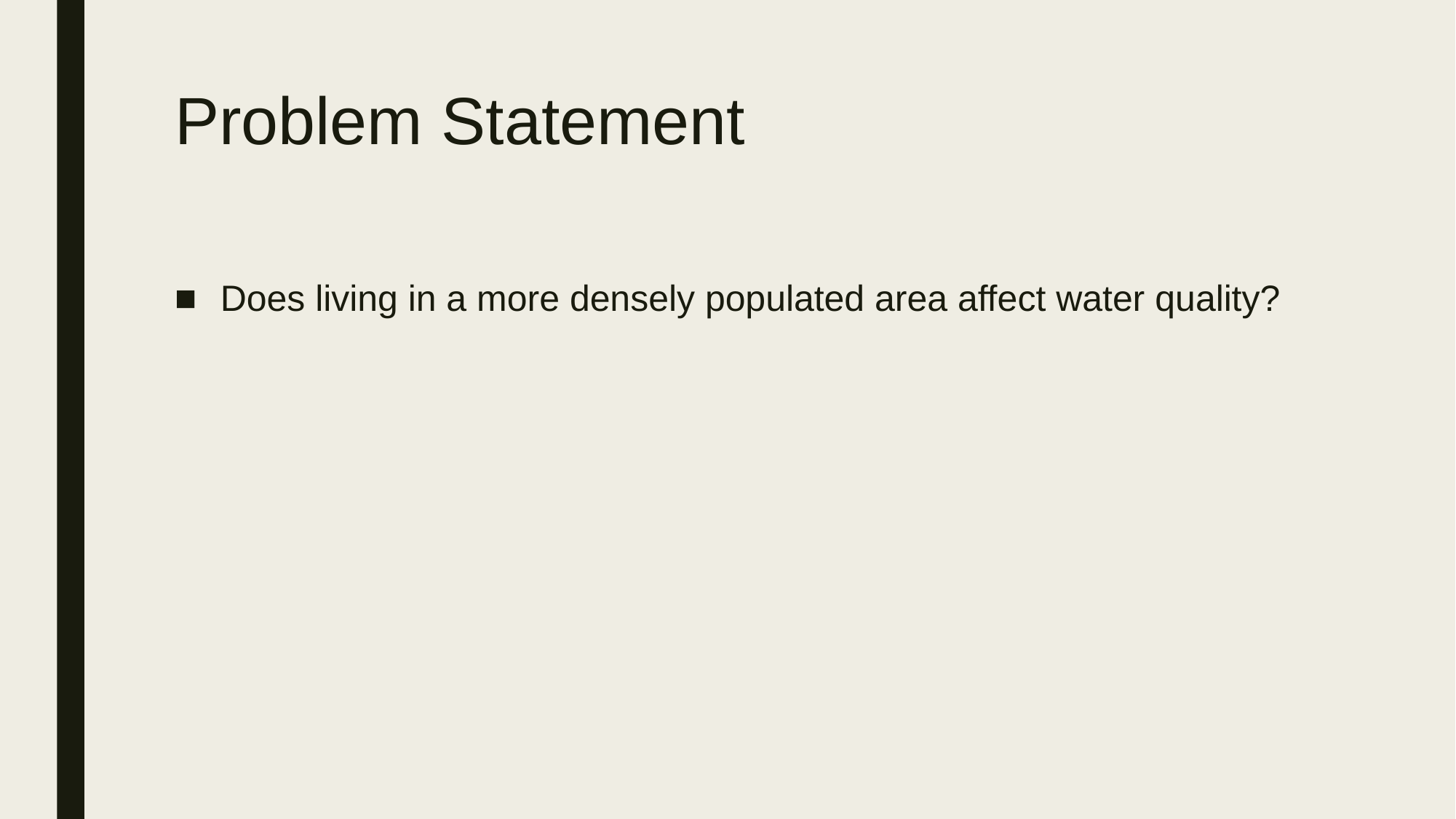

# Problem Statement
Does living in a more densely populated area affect water quality?